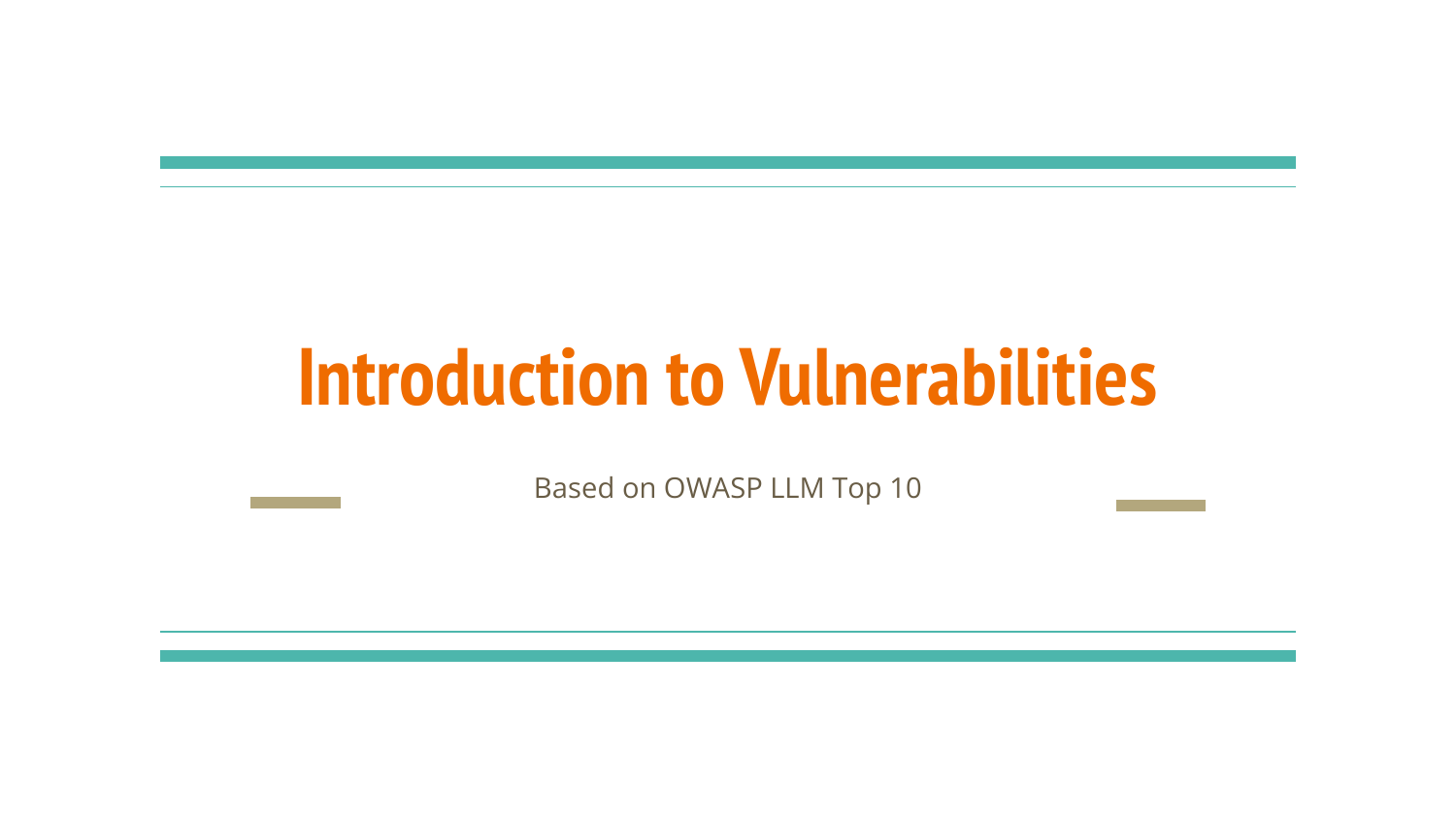

# Introduction to Vulnerabilities
Based on OWASP LLM Top 10